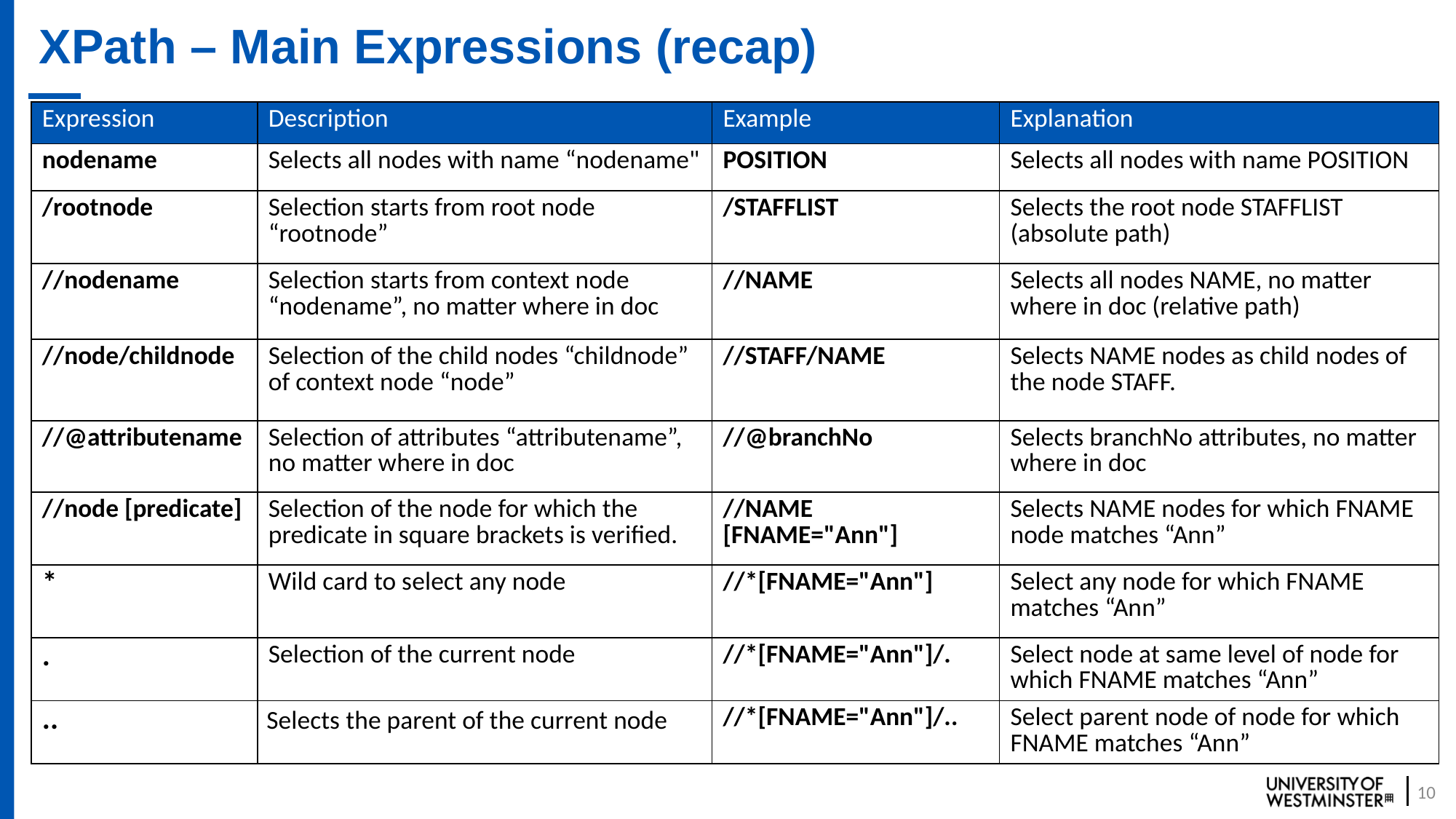

# XPath – Main Expressions (recap)
| Expression | Description | Example | Explanation |
| --- | --- | --- | --- |
| nodename | Selects all nodes with name “nodename" | POSITION | Selects all nodes with name POSITION |
| /rootnode | Selection starts from root node “rootnode” | /STAFFLIST | Selects the root node STAFFLIST (absolute path) |
| //nodename | Selection starts from context node “nodename”, no matter where in doc | //NAME | Selects all nodes NAME, no matter where in doc (relative path) |
| //node/childnode | Selection of the child nodes “childnode” of context node “node” | //STAFF/NAME | Selects NAME nodes as child nodes of the node STAFF. |
| //@attributename | Selection of attributes “attributename”, no matter where in doc | //@branchNo | Selects branchNo attributes, no matter where in doc |
| //node [predicate] | Selection of the node for which the predicate in square brackets is verified. | //NAME [FNAME="Ann"] | Selects NAME nodes for which FNAME node matches “Ann” |
| \* | Wild card to select any node | //\*[FNAME="Ann"] | Select any node for which FNAME matches “Ann” |
| . | Selection of the current node | //\*[FNAME="Ann"]/. | Select node at same level of node for which FNAME matches “Ann” |
| .. | Selects the parent of the current node | //\*[FNAME="Ann"]/.. | Select parent node of node for which FNAME matches “Ann” |
10